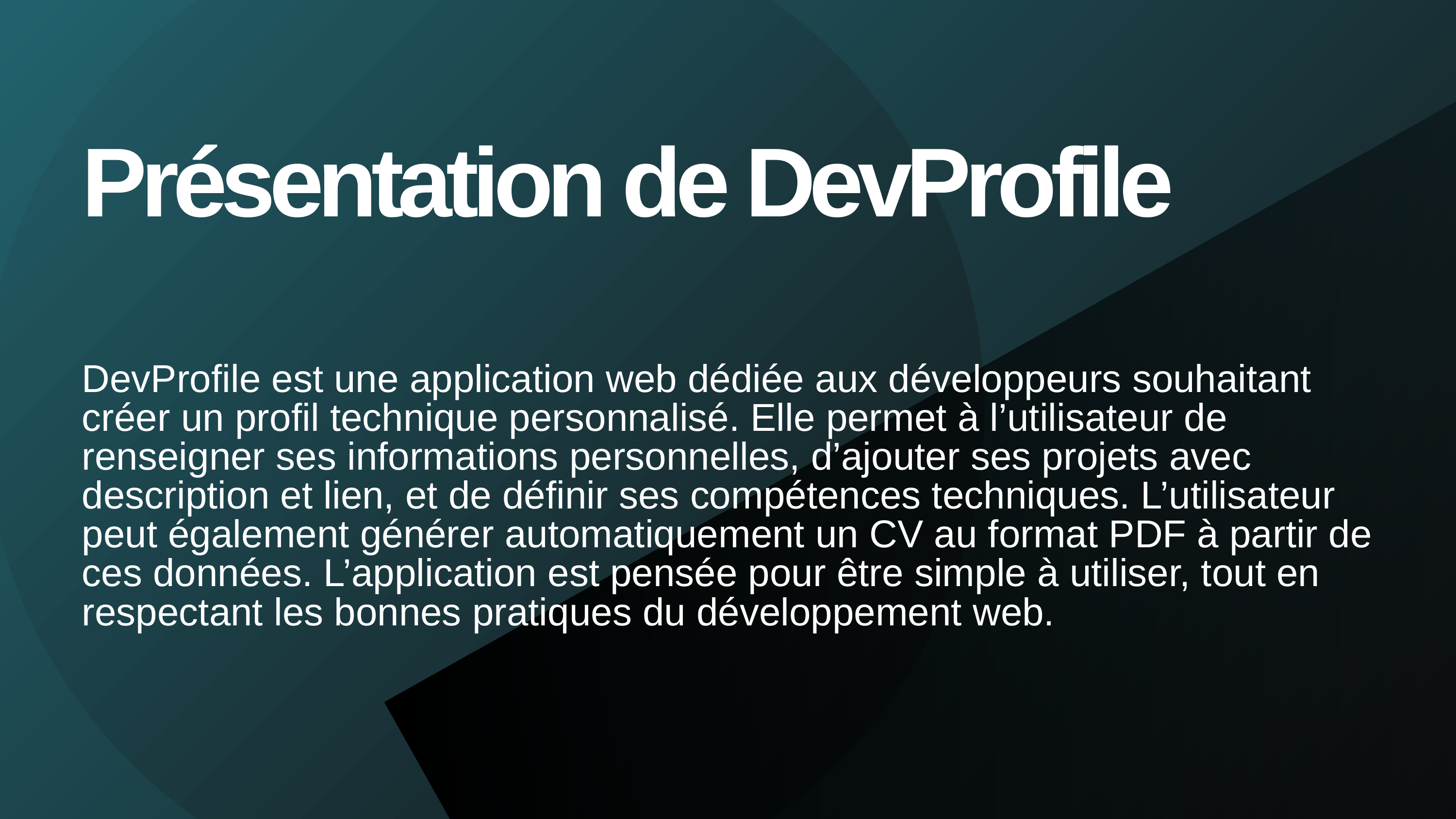

Présentation de DevProfile

DevProfile est une application web dédiée aux développeurs souhaitant créer un profil technique personnalisé. Elle permet à l’utilisateur de renseigner ses informations personnelles, d’ajouter ses projets avec description et lien, et de définir ses compétences techniques. L’utilisateur peut également générer automatiquement un CV au format PDF à partir de ces données. L’application est pensée pour être simple à utiliser, tout en respectant les bonnes pratiques du développement web.